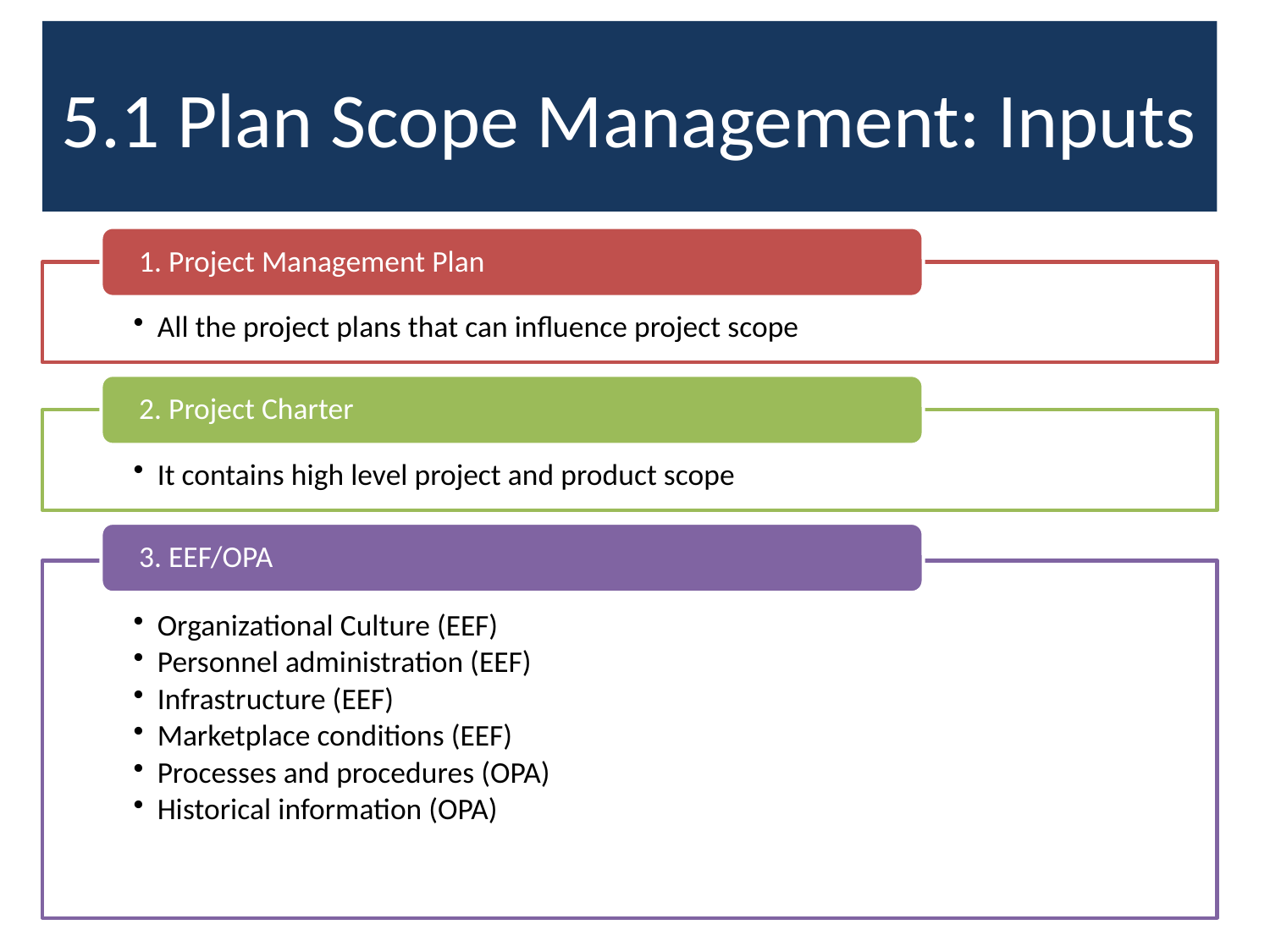

# 5.1 Plan Scope Management: Inputs
All the project plans that can influence project scope
1. Project Management Plan
It contains high level project and product scope
2. Project Charter
Organizational Culture (EEF)
Personnel administration (EEF)
Infrastructure (EEF)
Marketplace conditions (EEF)
Processes and procedures (OPA)
Historical information (OPA)
3. EEF/OPA